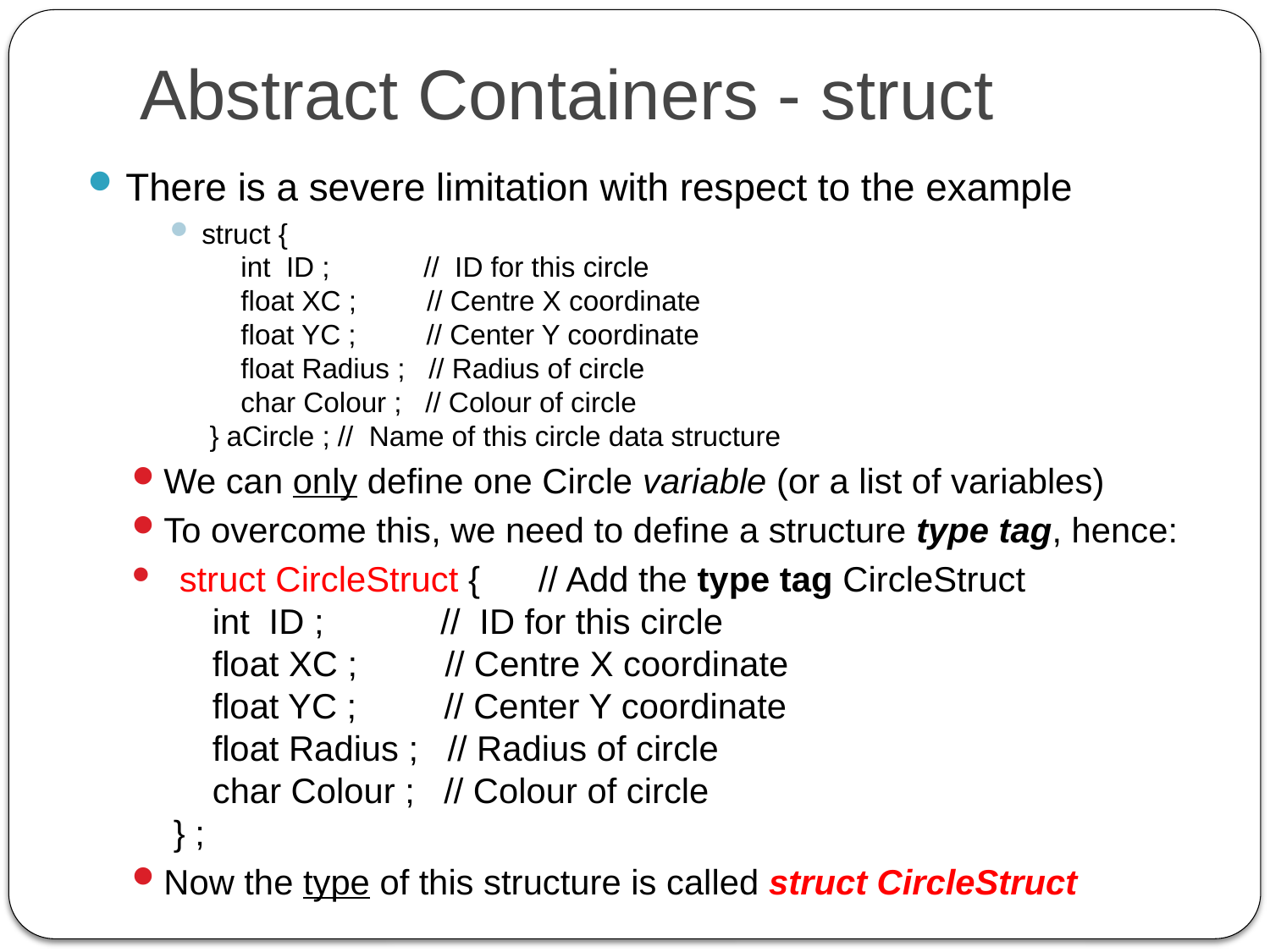

# Abstract Containers - struct
There is a severe limitation with respect to the example
struct {
     int  ID ;            //  ID for this circle
     float XC ;         // Centre X coordinate
     float YC ;         // Center Y coordinate
     float Radius ;   // Radius of circle
     char Colour ;   // Colour of circle
 } aCircle ; //  Name of this circle data structure
We can only define one Circle variable (or a list of variables)
To overcome this, we need to define a structure type tag, hence:
  struct CircleStruct {      // Add the type tag CircleStruct
     int  ID ;            //  ID for this circle
     float XC ;         // Centre X coordinate
     float YC ;         // Center Y coordinate
     float Radius ;   // Radius of circle
     char Colour ;   // Colour of circle
 } ;
Now the type of this structure is called struct CircleStruct